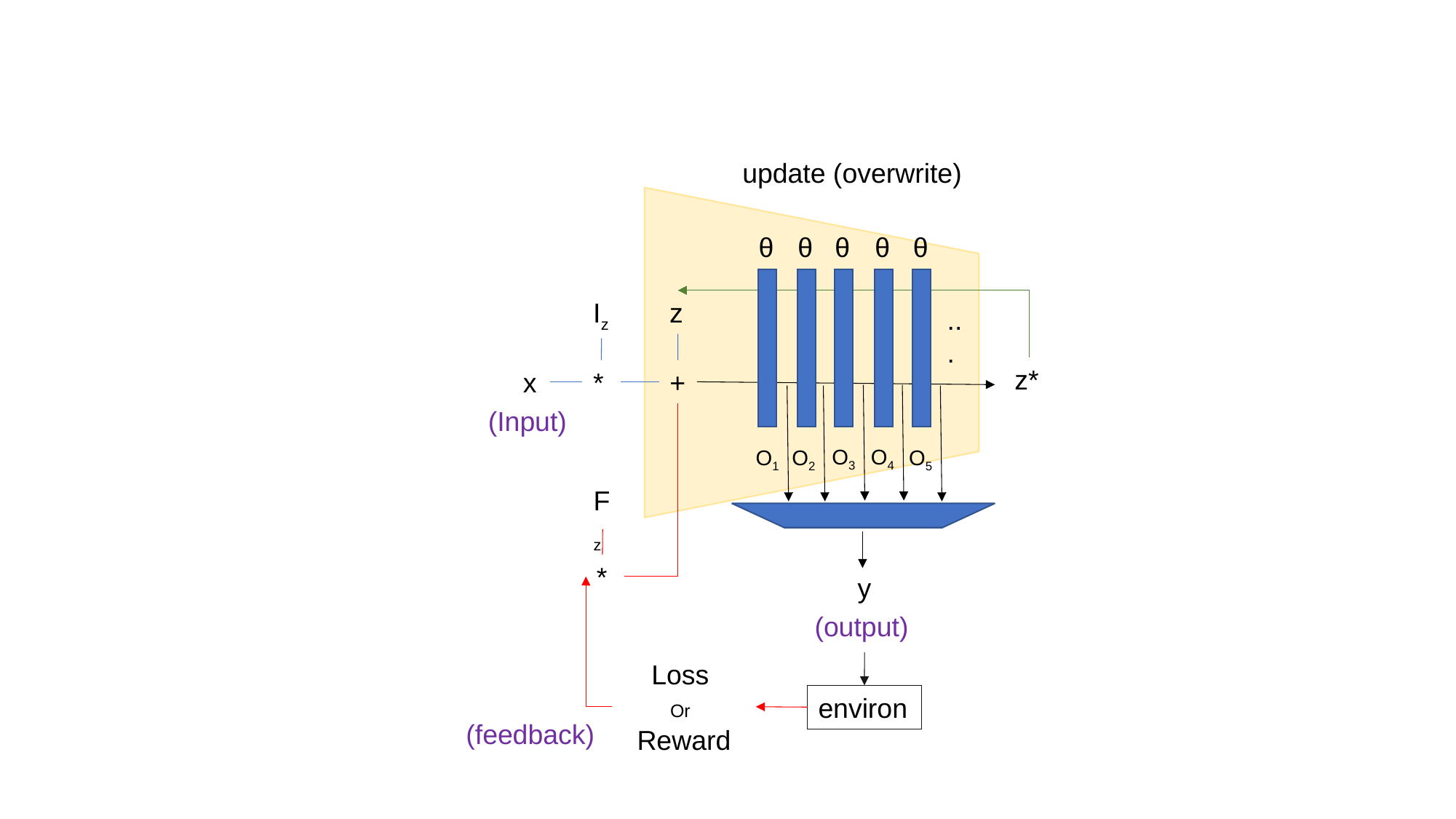

update (overwrite)

θ
θ
θ
θ
θ

Iz
z
...
z*
x
*
+
(Input)
O3
O4
O1
O5
O2
Fz

*
y
(output)
Loss
Or
Reward
environ
(feedback)